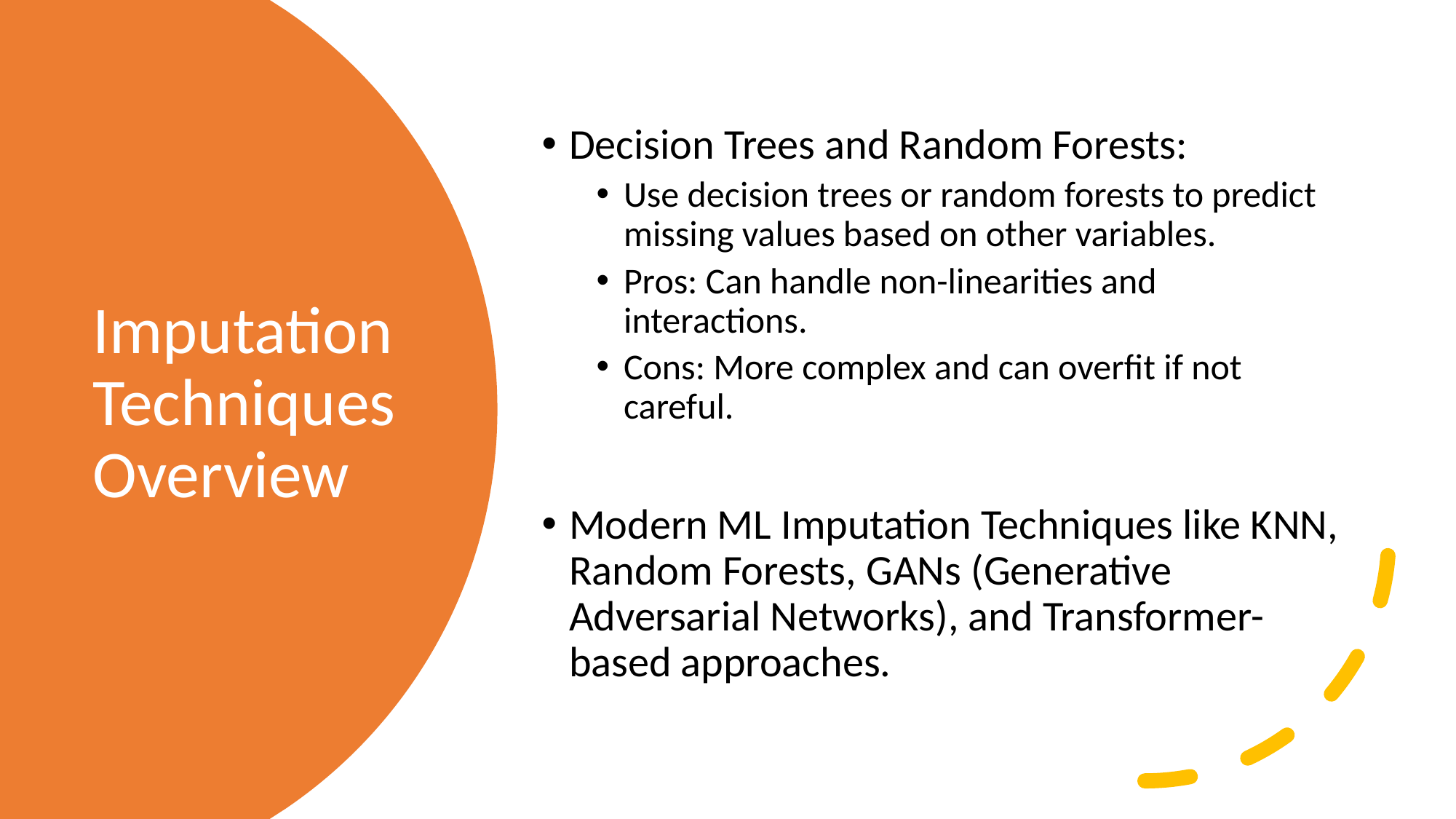

Decision Trees and Random Forests:
Use decision trees or random forests to predict missing values based on other variables.
Pros: Can handle non-linearities and interactions.
Cons: More complex and can overfit if not careful.

Modern ML Imputation Techniques like KNN, Random Forests, GANs (Generative Adversarial Networks), and Transformer-based approaches.
# Imputation Techniques Overview